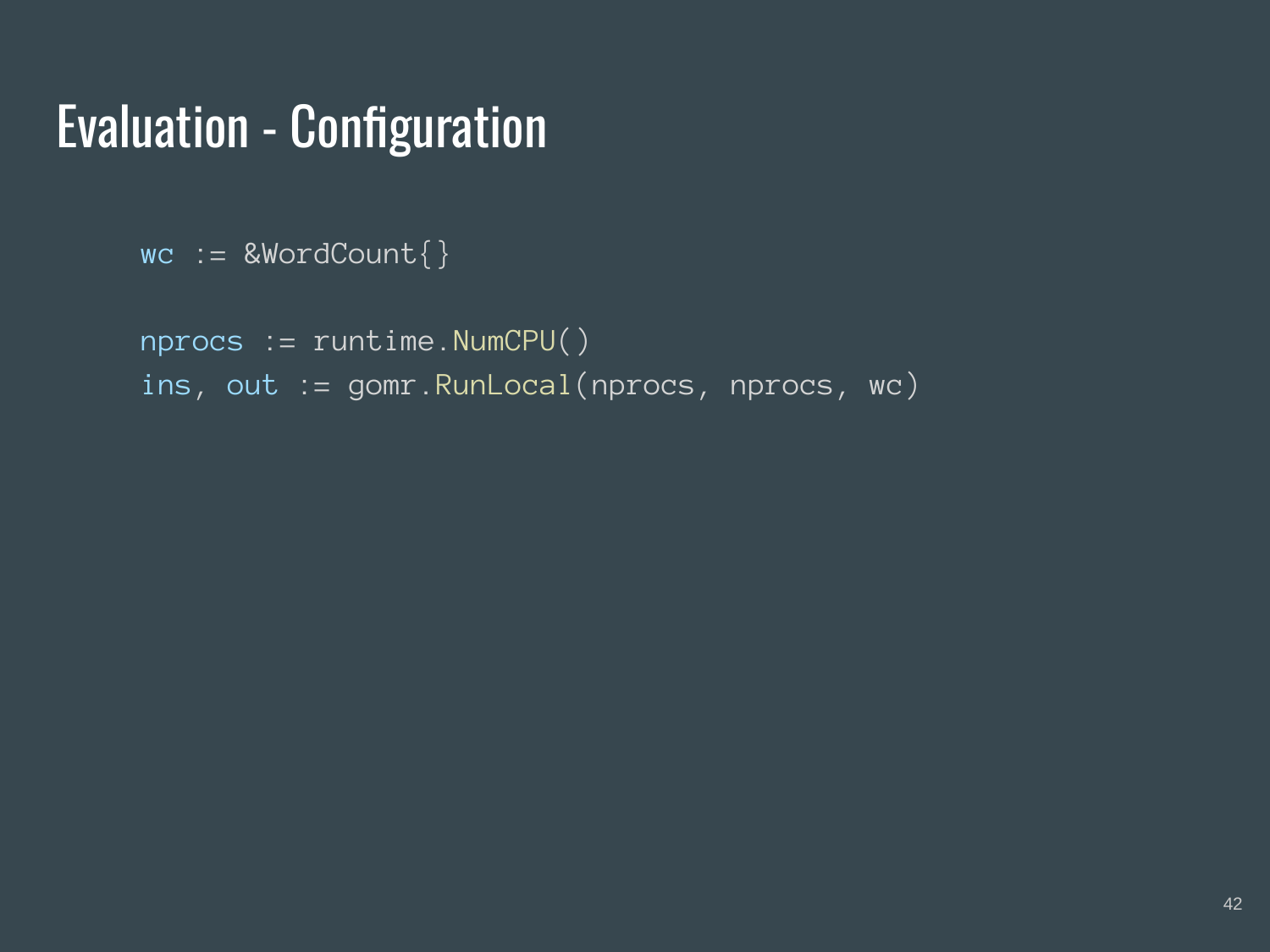

# Evaluation - Configuration
    wc := &WordCount{}
    nprocs := runtime.NumCPU()
    ins, out := gomr.RunLocal(nprocs, nprocs, wc)

42